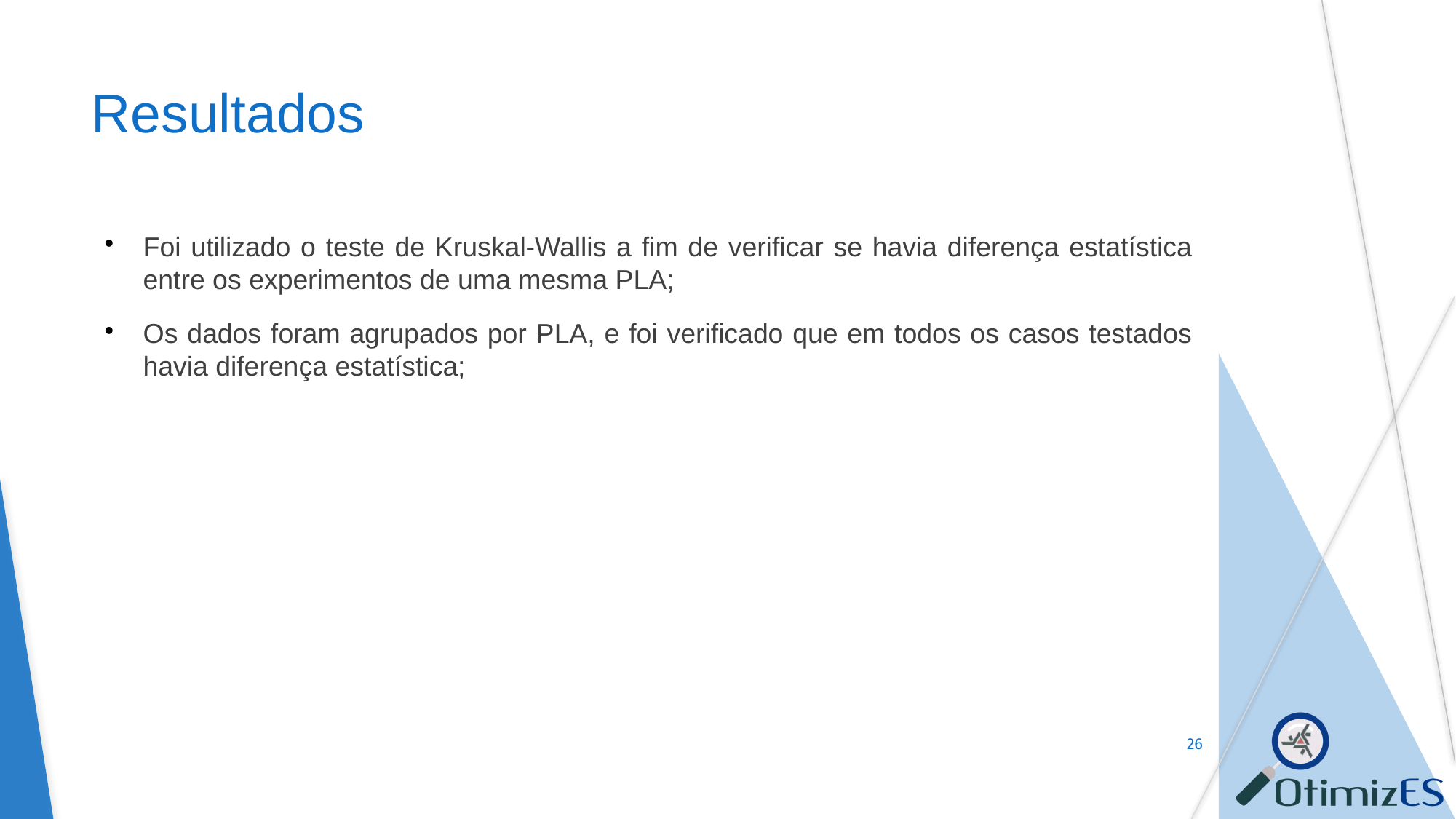

Resultados
Foi utilizado o teste de Kruskal-Wallis a fim de verificar se havia diferença estatística entre os experimentos de uma mesma PLA;
Os dados foram agrupados por PLA, e foi verificado que em todos os casos testados havia diferença estatística;
26